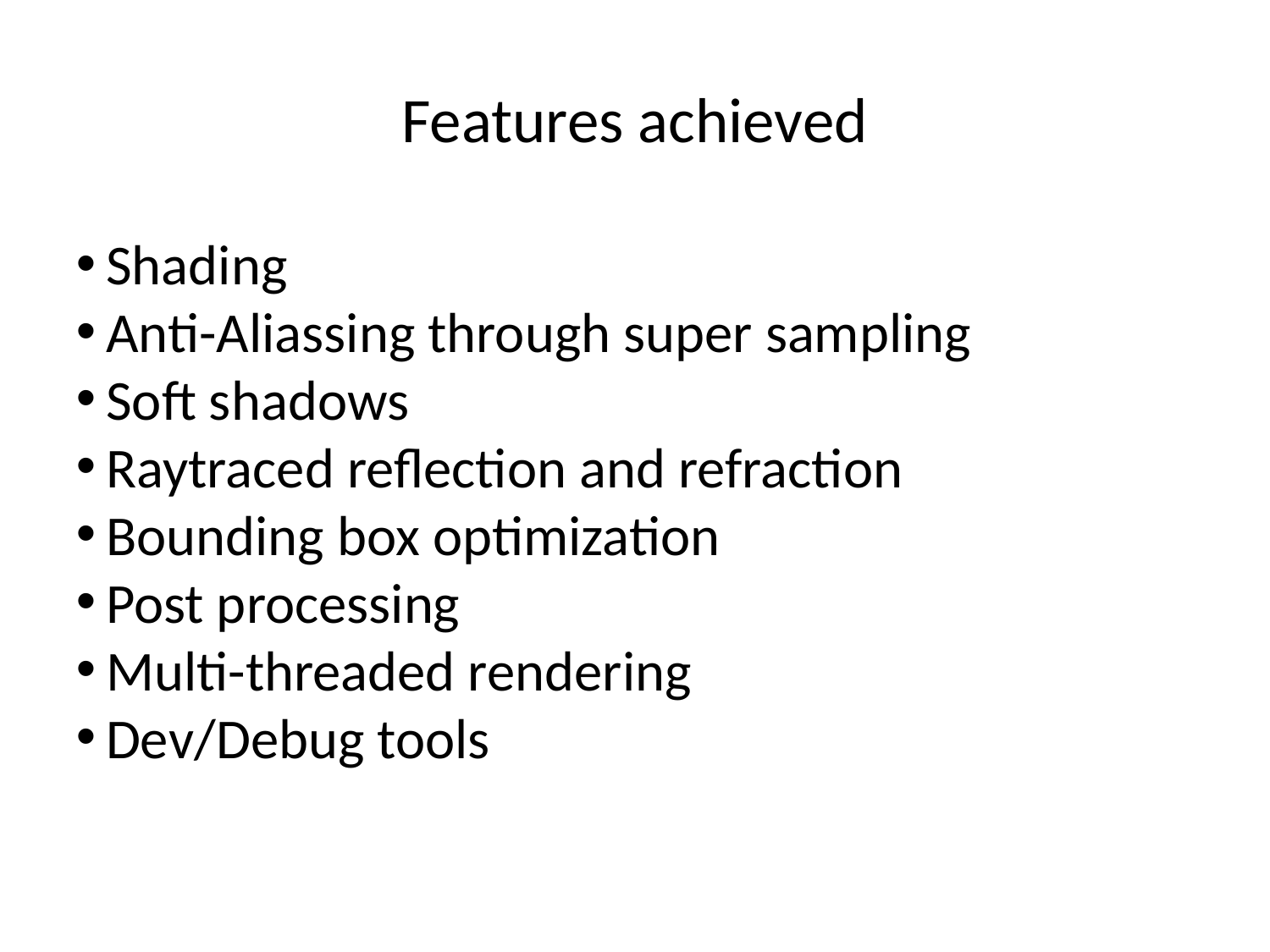

Features achieved
Shading
Anti-Aliassing through super sampling
Soft shadows
Raytraced reflection and refraction
Bounding box optimization
Post processing
Multi-threaded rendering
Dev/Debug tools